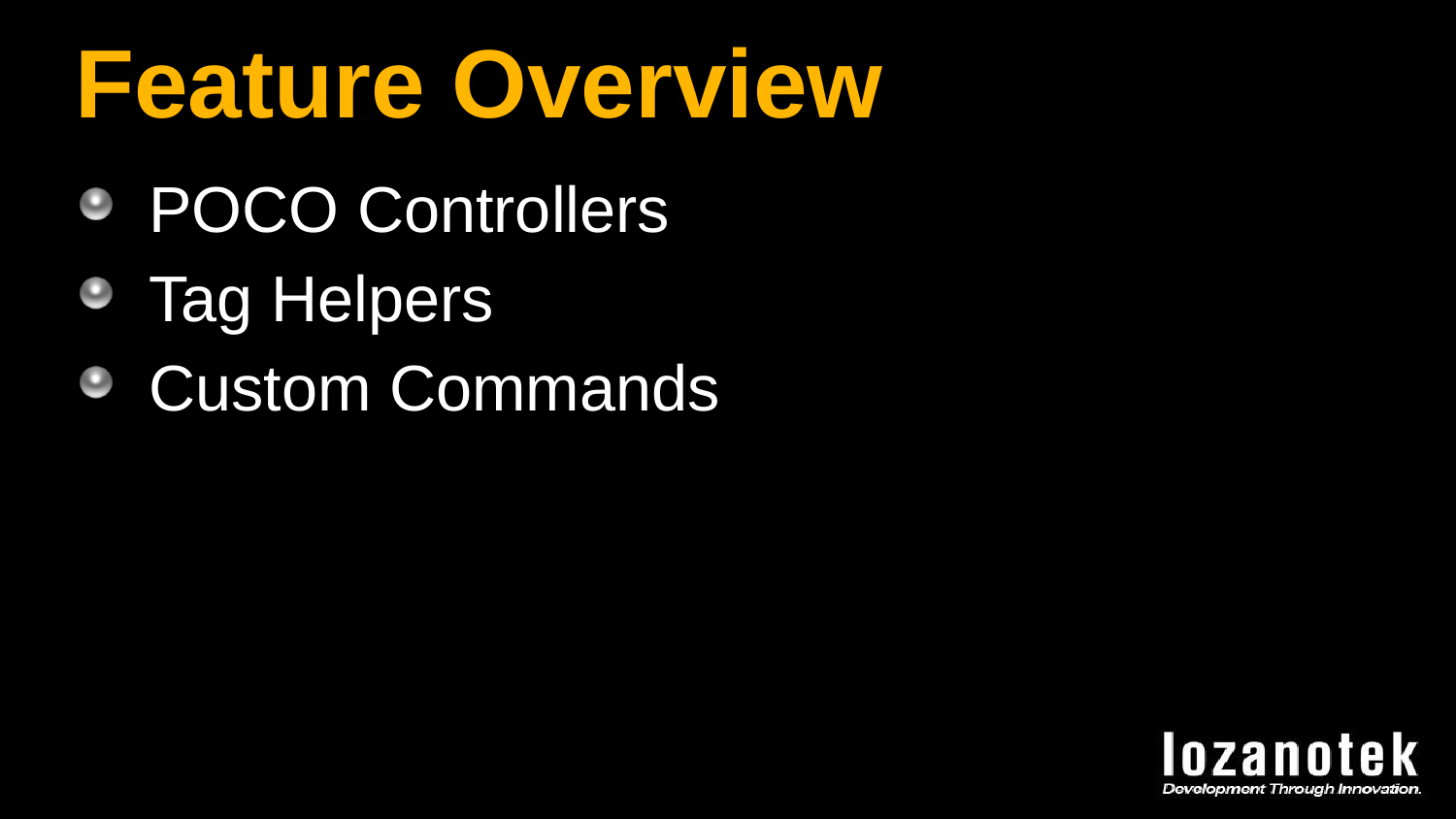

# Feature Overview
POCO Controllers
Tag Helpers
Custom Commands